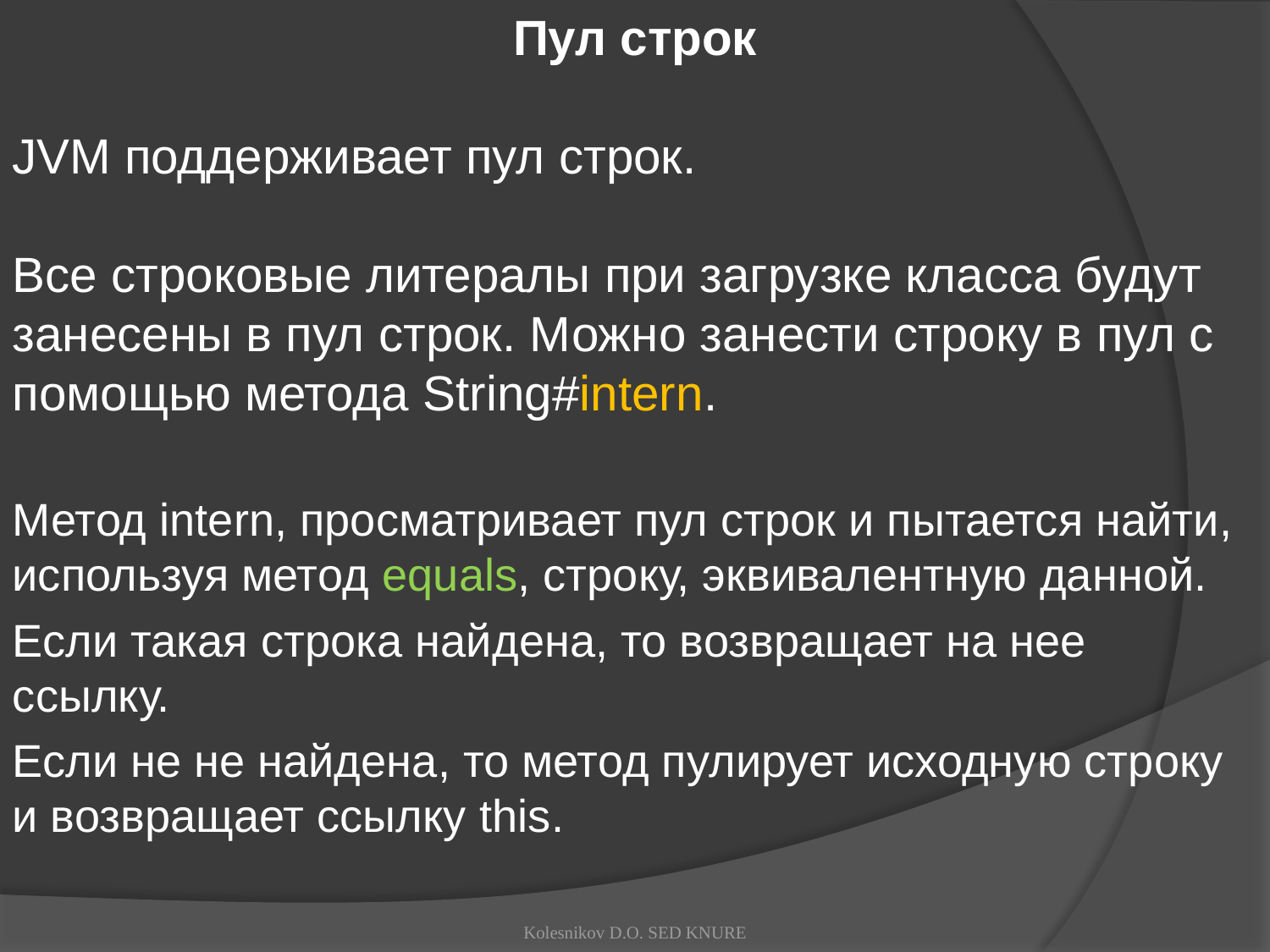

Пул строк

JVM поддерживает пул строк.

Все строковые литералы при загрузке класса будут занесены в пул строк. Можно занести строку в пул с помощью метода String#intern.

Метод intern, просматривает пул строк и пытается найти, используя метод equals, строку, эквивалентную данной.
Если такая строка найдена, то возвращает на нее ссылку.
Если не не найдена, то метод пулирует исходную строку и возвращает ссылку this.
Kolesnikov D.O. SED KNURE